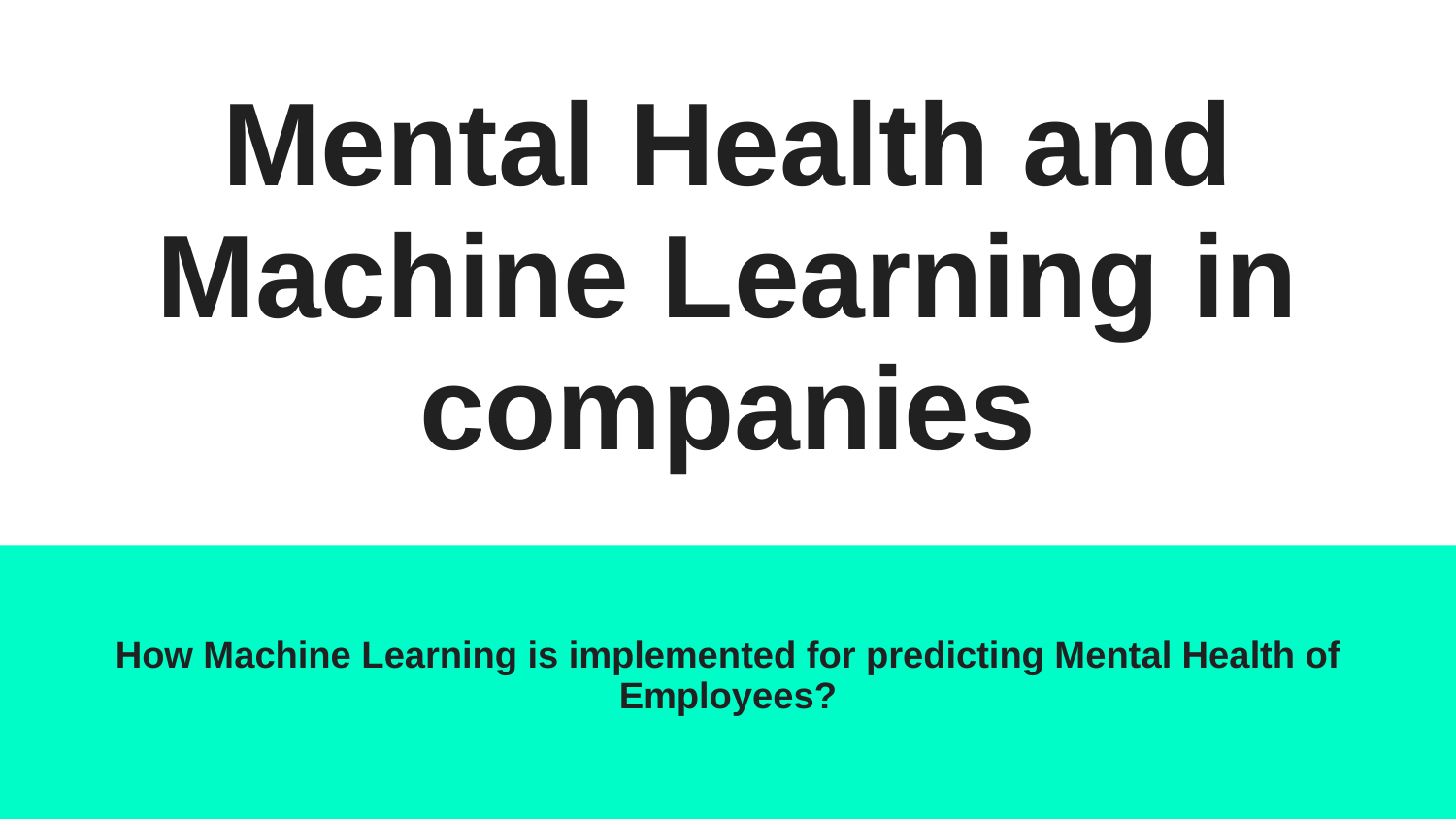

# Mental Health and Machine Learning in companies
How Machine Learning is implemented for predicting Mental Health of Employees?